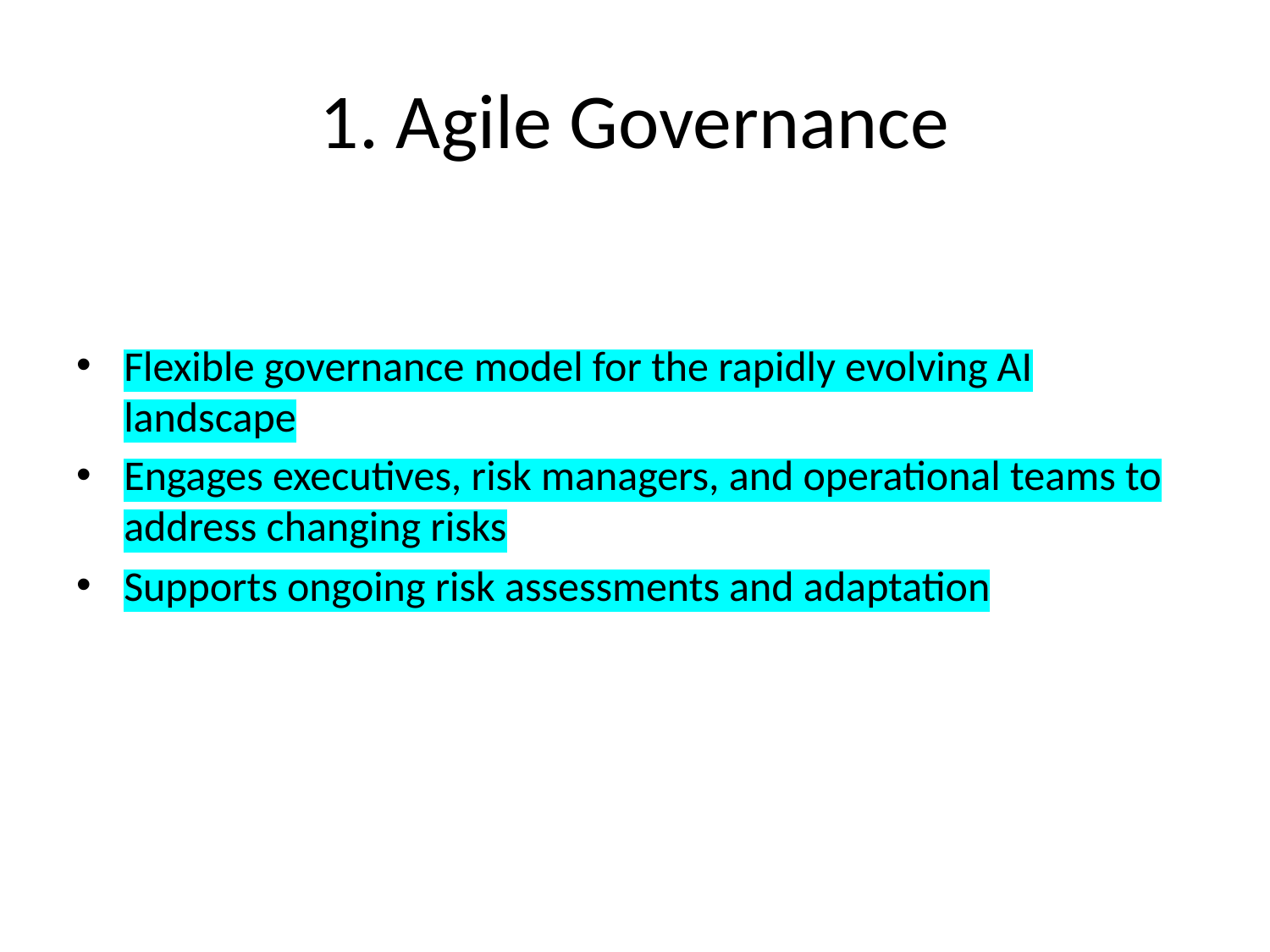

# 1. Agile Governance

Flexible governance model for the rapidly evolving AI landscape
Engages executives, risk managers, and operational teams to address changing risks
Supports ongoing risk assessments and adaptation